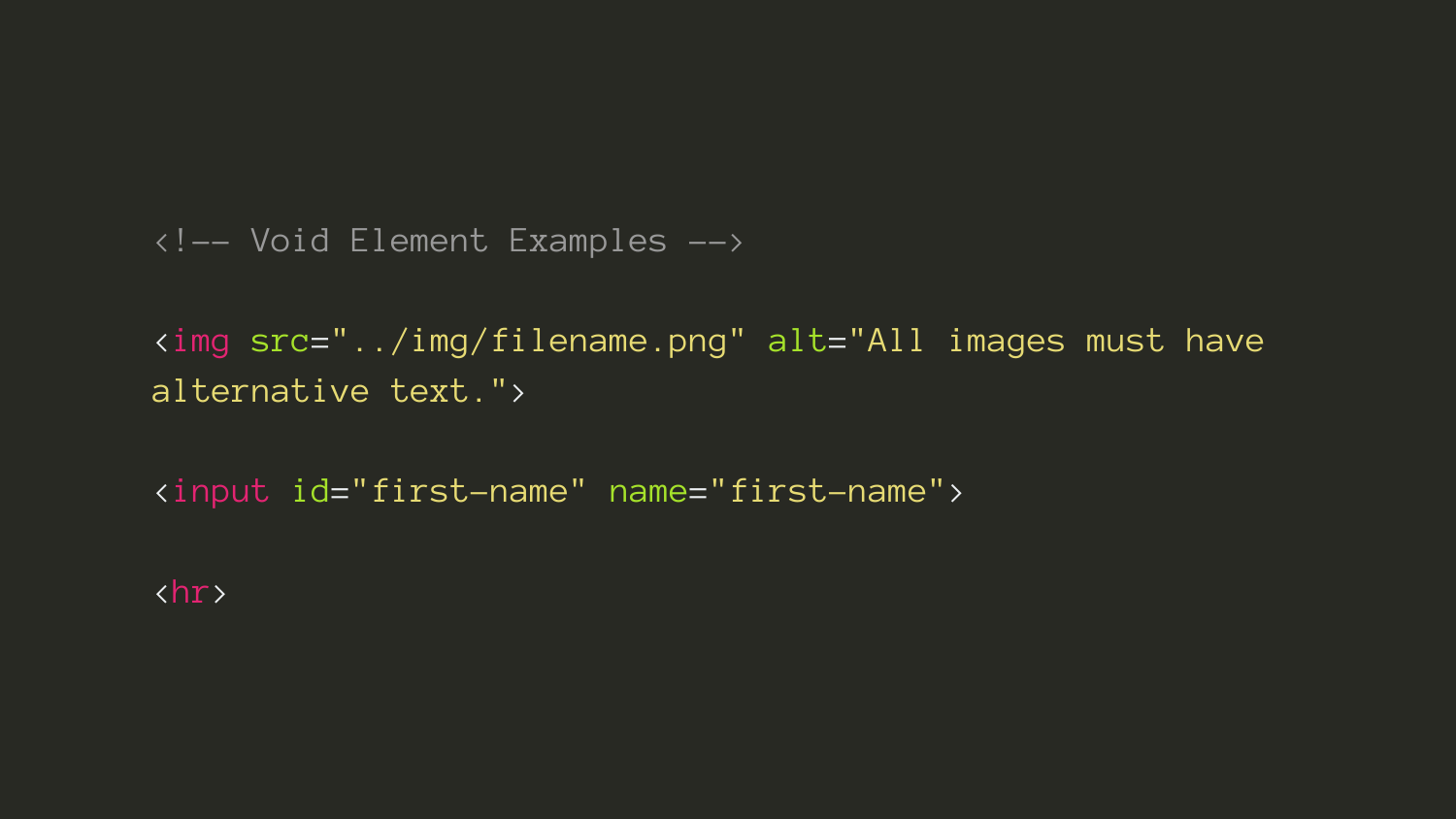

<!-- Void Element Examples -->

<img src="../img/filename.png" alt="All images must have alternative text.">

<input id="first-name" name="first-name">

<hr>